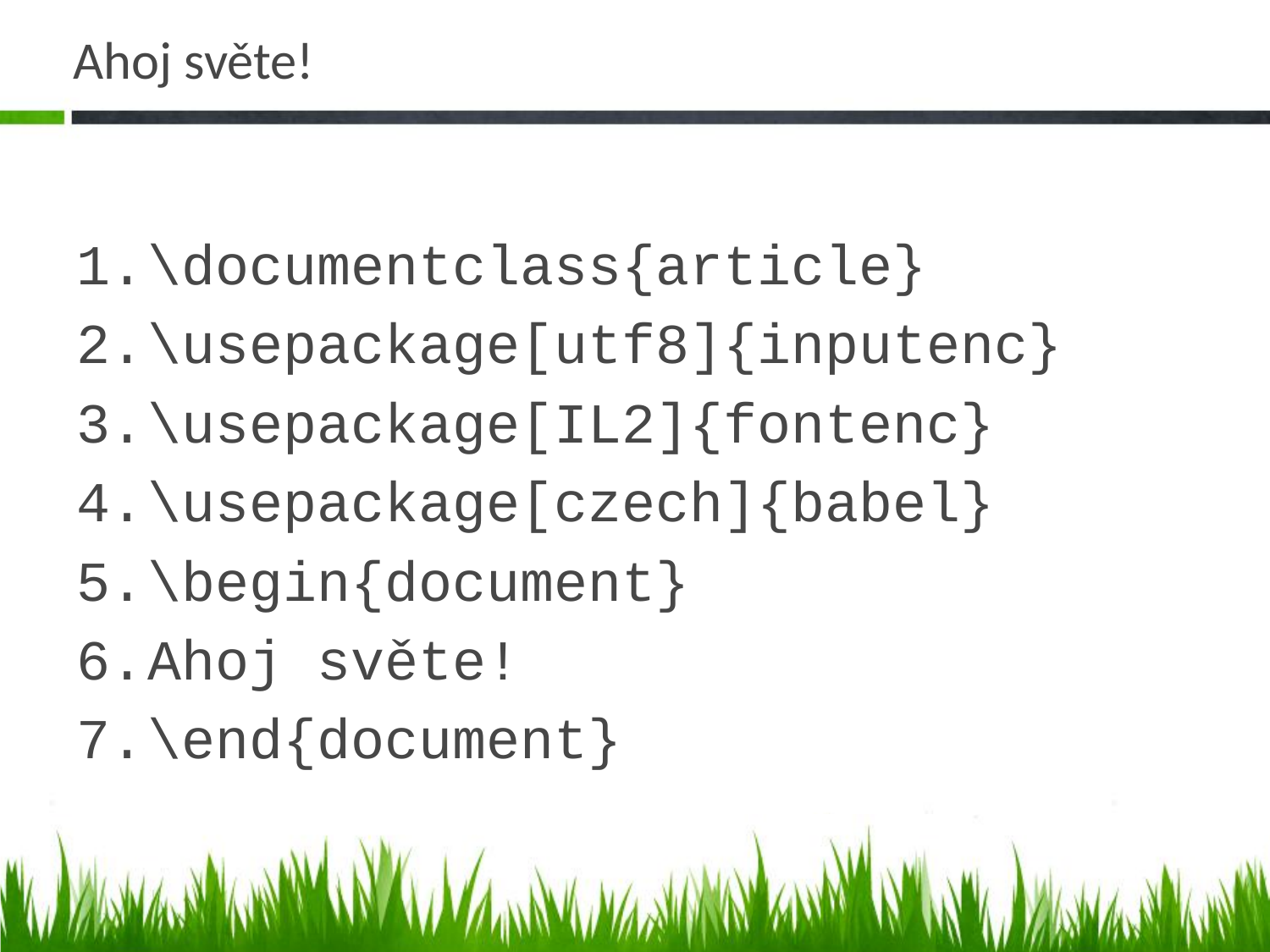

# Ahoj světe!
\documentclass{article}
\usepackage[utf8]{inputenc}
\usepackage[IL2]{fontenc}
\usepackage[czech]{babel}
\begin{document}
Ahoj světe!
\end{document}